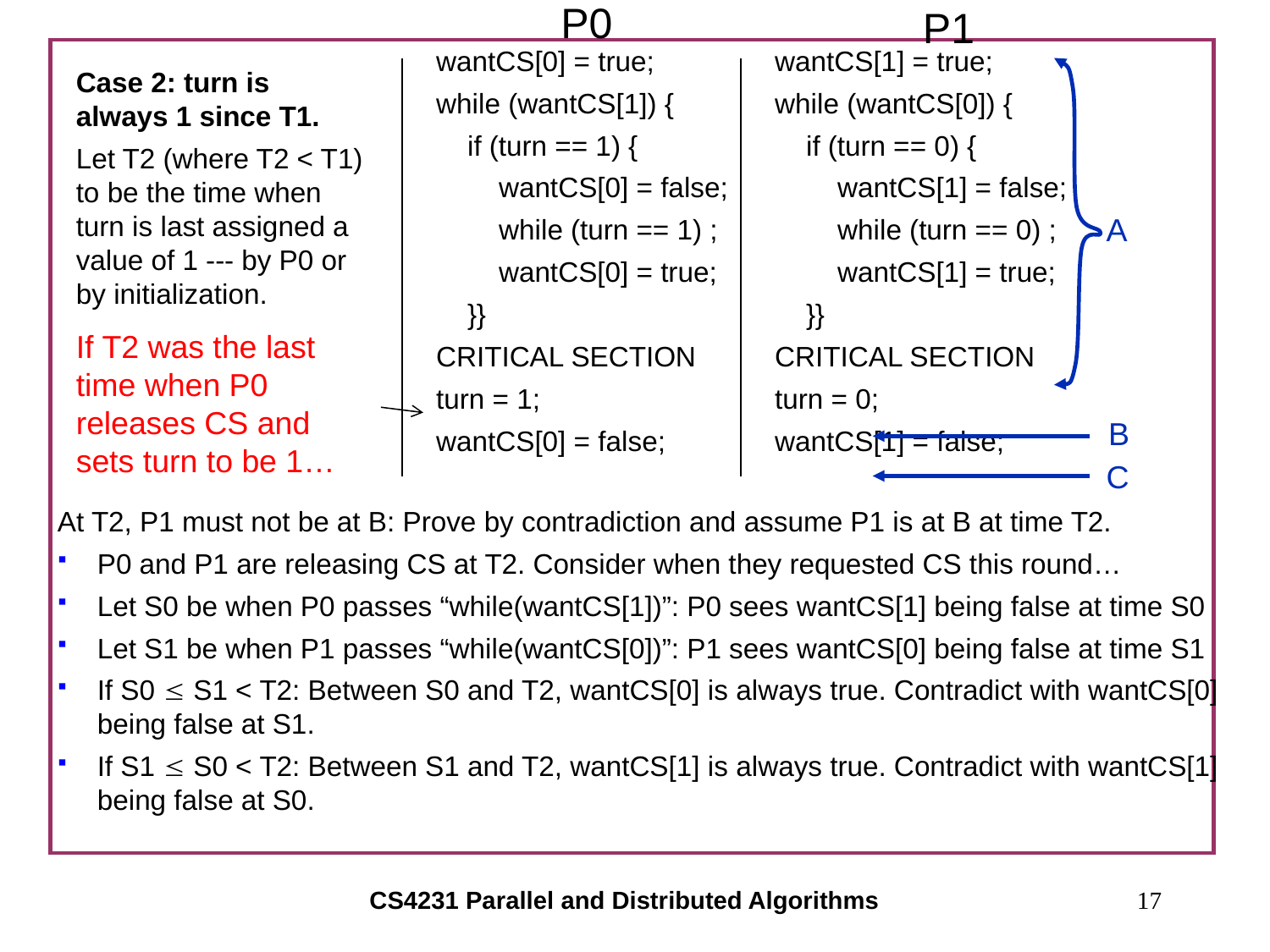

P0
P1
wantCS[0] = true;
while (wantCS[1]) {
    if (turn == 1) {
        wantCS[0] = false;
        while (turn == 1) ;
        wantCS[0] = true;
    }}
CRITICAL SECTION
turn = 1;
wantCS[0] = false;

wantCS[1] = true;
while (wantCS[0]) {
    if (turn == 0) {
        wantCS[1] = false;
        while (turn == 0) ;
        wantCS[1] = true;
    }}
CRITICAL SECTION
turn = 0;
wantCS[1] = false;

Case 2: turn is always 1 since T1.
Let T2 (where T2 < T1) to be the time when turn is last assigned a value of 1 --- by P0 or by initialization.
A
If T2 was the last time when P0 releases CS and sets turn to be 1…
B

C

At T2, P1 must not be at B: Prove by contradiction and assume P1 is at B at time T2.
P0 and P1 are releasing CS at T2. Consider when they requested CS this round…
Let S0 be when P0 passes “while(wantCS[1])”: P0 sees wantCS[1] being false at time S0
Let S1 be when P1 passes “while(wantCS[0])”: P1 sees wantCS[0] being false at time S1
If S0 ≤ S1 < T2: Between S0 and T2, wantCS[0] is always true. Contradict with wantCS[0] being false at S1.
If S1 ≤ S0 < T2: Between S1 and T2, wantCS[1] is always true. Contradict with wantCS[1] being false at S0.
CS4231 Parallel and Distributed Algorithms
17